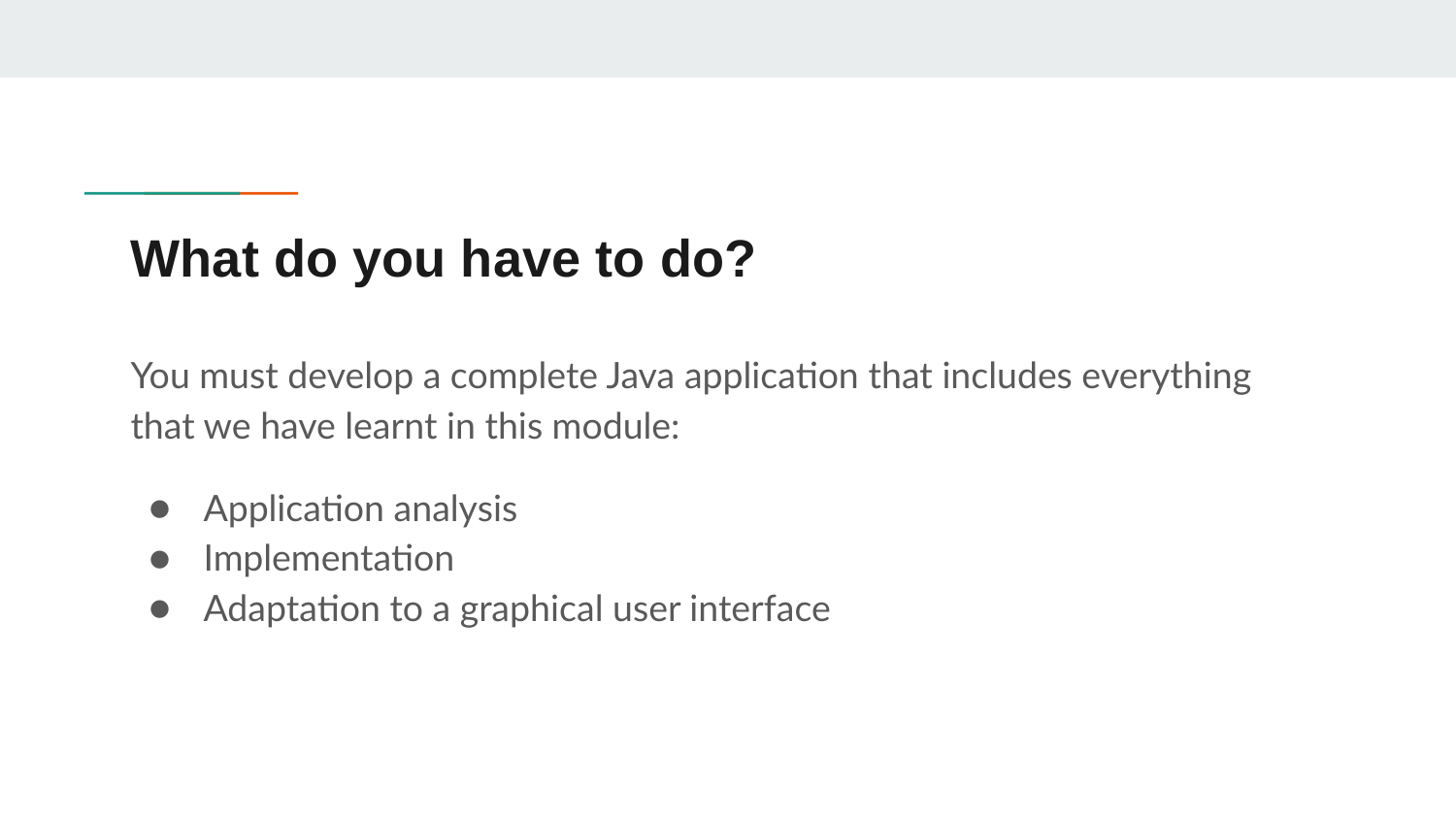

# What do you have to do?
You must develop a complete Java application that includes everything that we have learnt in this module:
Application analysis
Implementation
Adaptation to a graphical user interface